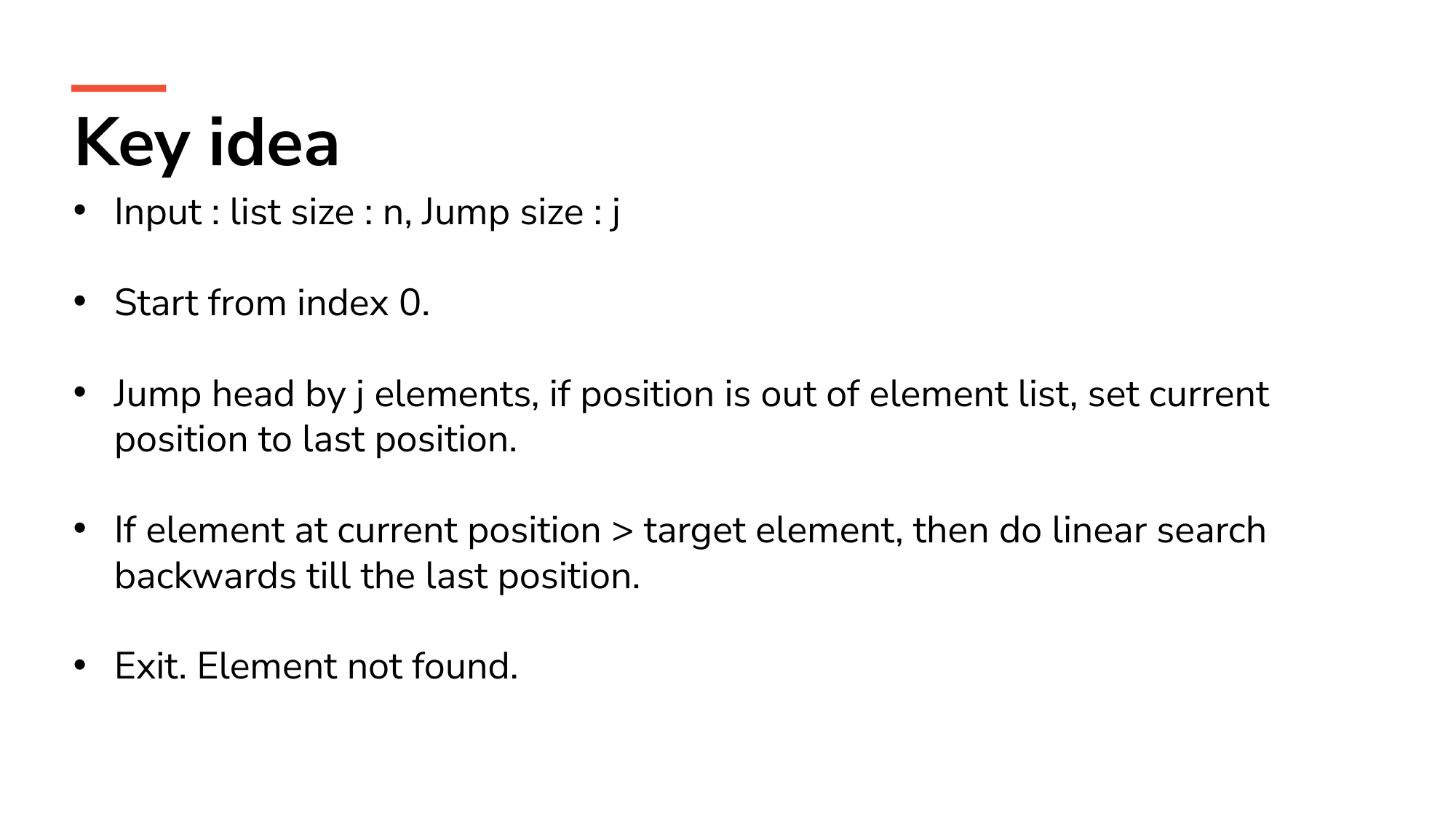

Key idea
Input : list size : n, Jump size : j

Start from index 0.

Jump head by j elements, if position is out of element list, set current position to last position.

If element at current position > target element, then do linear search backwards till the last position.

Exit. Element not found.